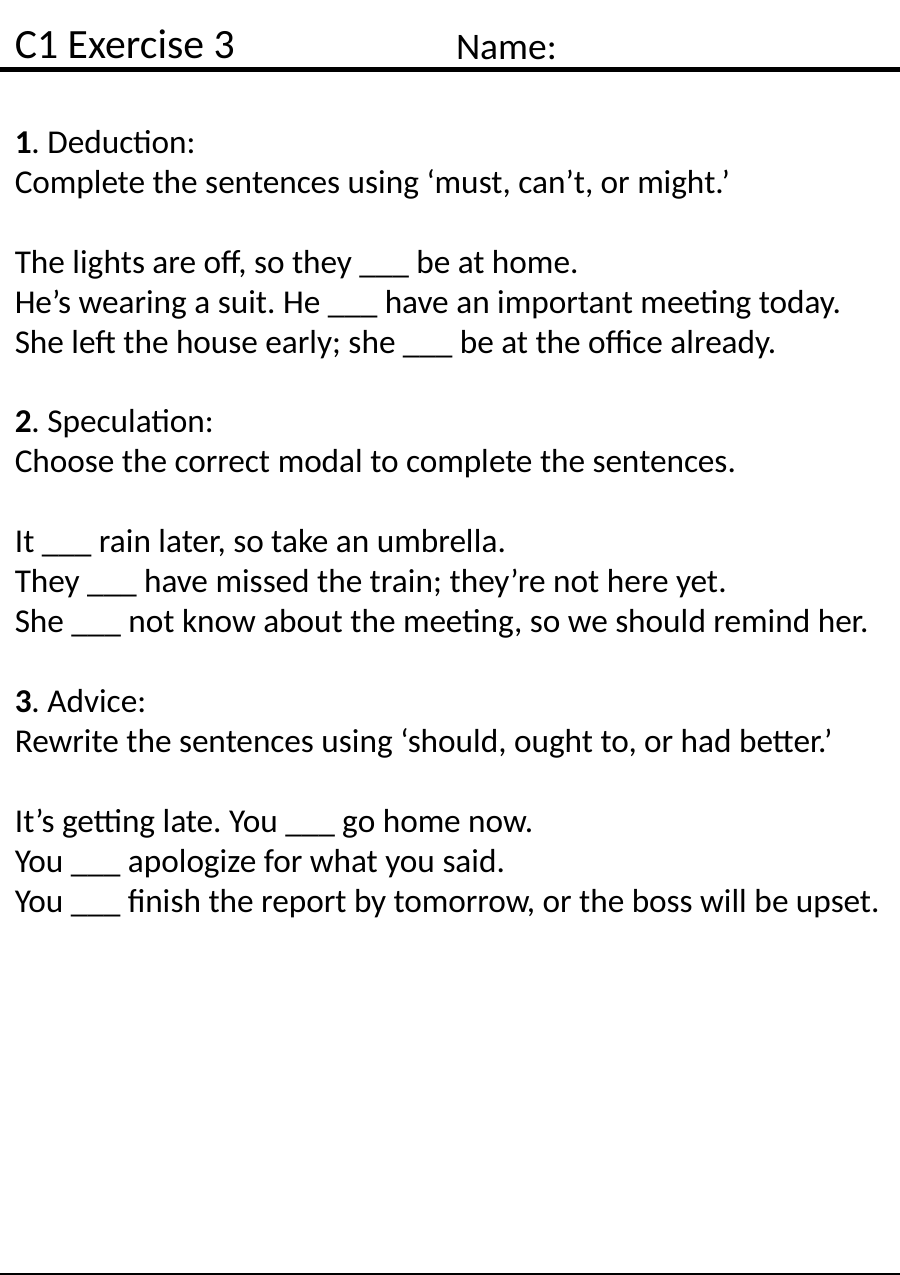

C1 Exercise 3
Name:
1. Deduction:
Complete the sentences using ‘must, can’t, or might.’

The lights are off, so they ___ be at home.
He’s wearing a suit. He ___ have an important meeting today.
She left the house early; she ___ be at the office already.

2. Speculation:
Choose the correct modal to complete the sentences.

It ___ rain later, so take an umbrella.
They ___ have missed the train; they’re not here yet.
She ___ not know about the meeting, so we should remind her.

3. Advice:
Rewrite the sentences using ‘should, ought to, or had better.’

It’s getting late. You ___ go home now.
You ___ apologize for what you said.
You ___ finish the report by tomorrow, or the boss will be upset.